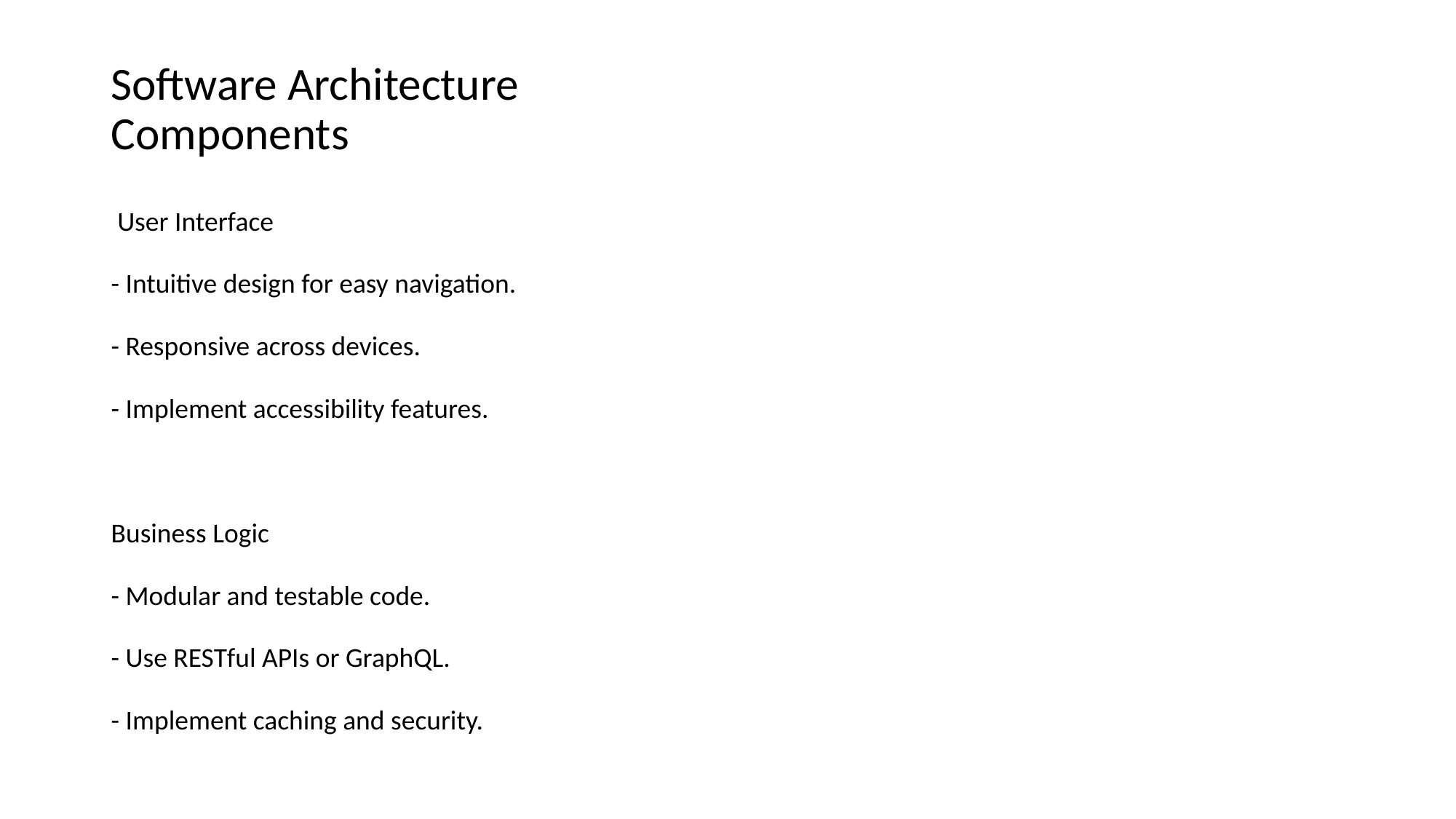

# Software Architecture Components
 User Interface
- Intuitive design for easy navigation.
- Responsive across devices.
- Implement accessibility features.

Business Logic
- Modular and testable code.
- Use RESTful APIs or GraphQL.
- Implement caching and security.